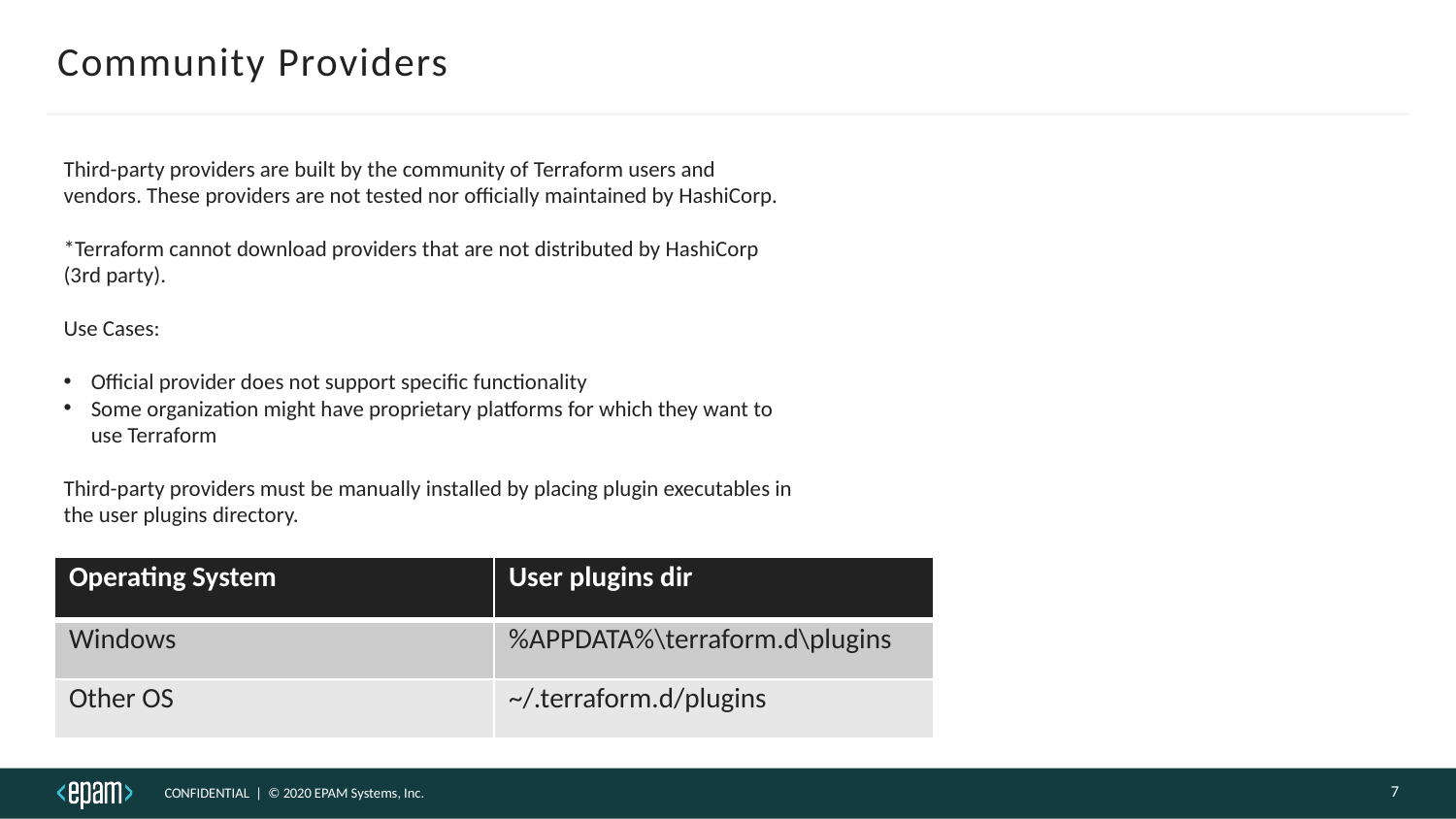

# Community Providers
Third-party providers are built by the community of Terraform users and vendors. These providers are not tested nor officially maintained by HashiCorp.

*Terraform cannot download providers that are not distributed by HashiCorp (3rd party).

Use Cases:
Official provider does not support specific functionality
Some organization might have proprietary platforms for which they want to use Terraform

Third-party providers must be manually installed by placing plugin executables in the user plugins directory.

| Operating System | User plugins dir |
| --- | --- |
| Windows | %APPDATA%\terraform.d\plugins |
| Other OS | ~/.terraform.d/plugins |
7